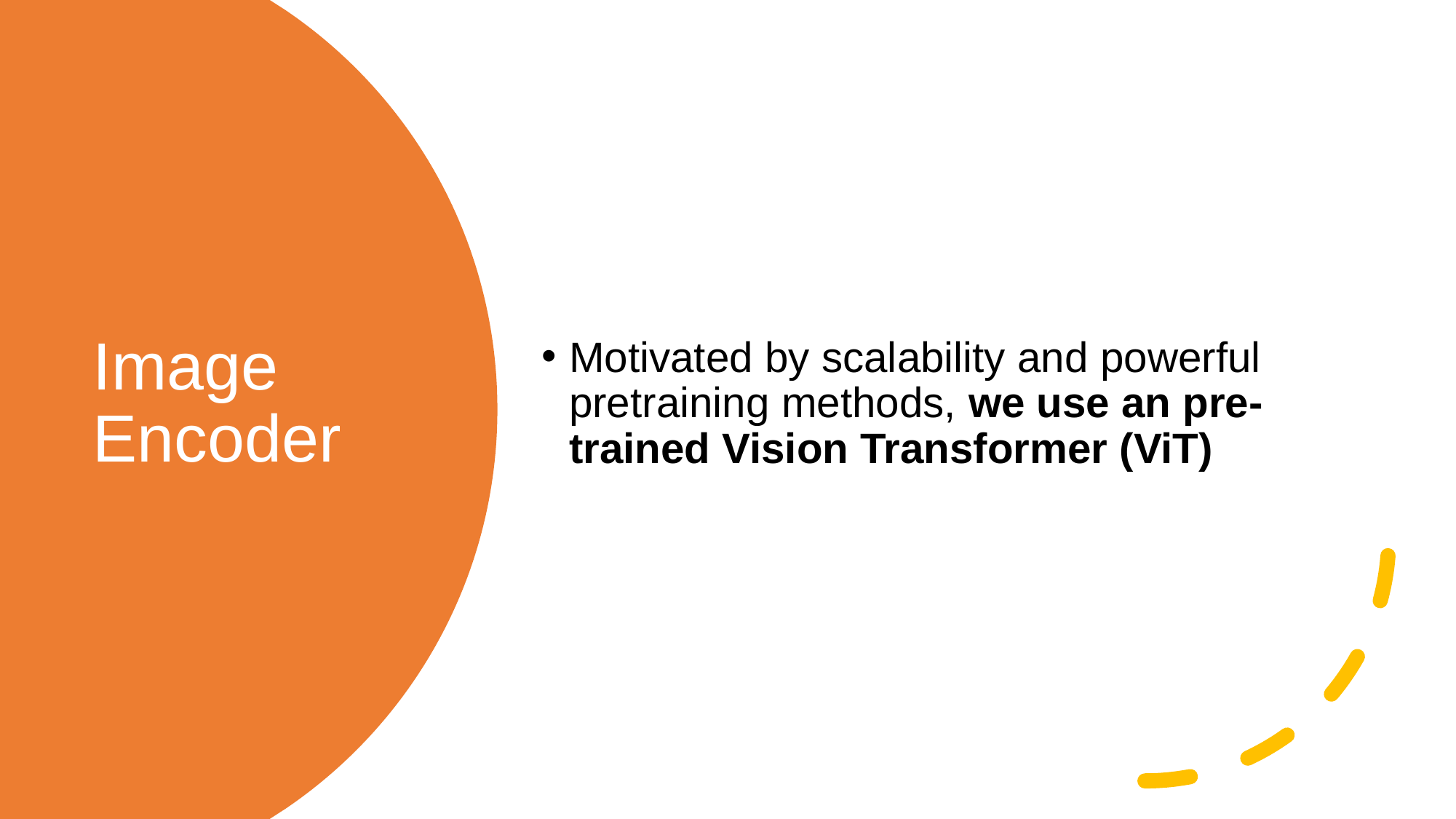

Motivated by scalability and powerful pretraining methods, we use an pre-trained Vision Transformer (ViT)
# Image Encoder